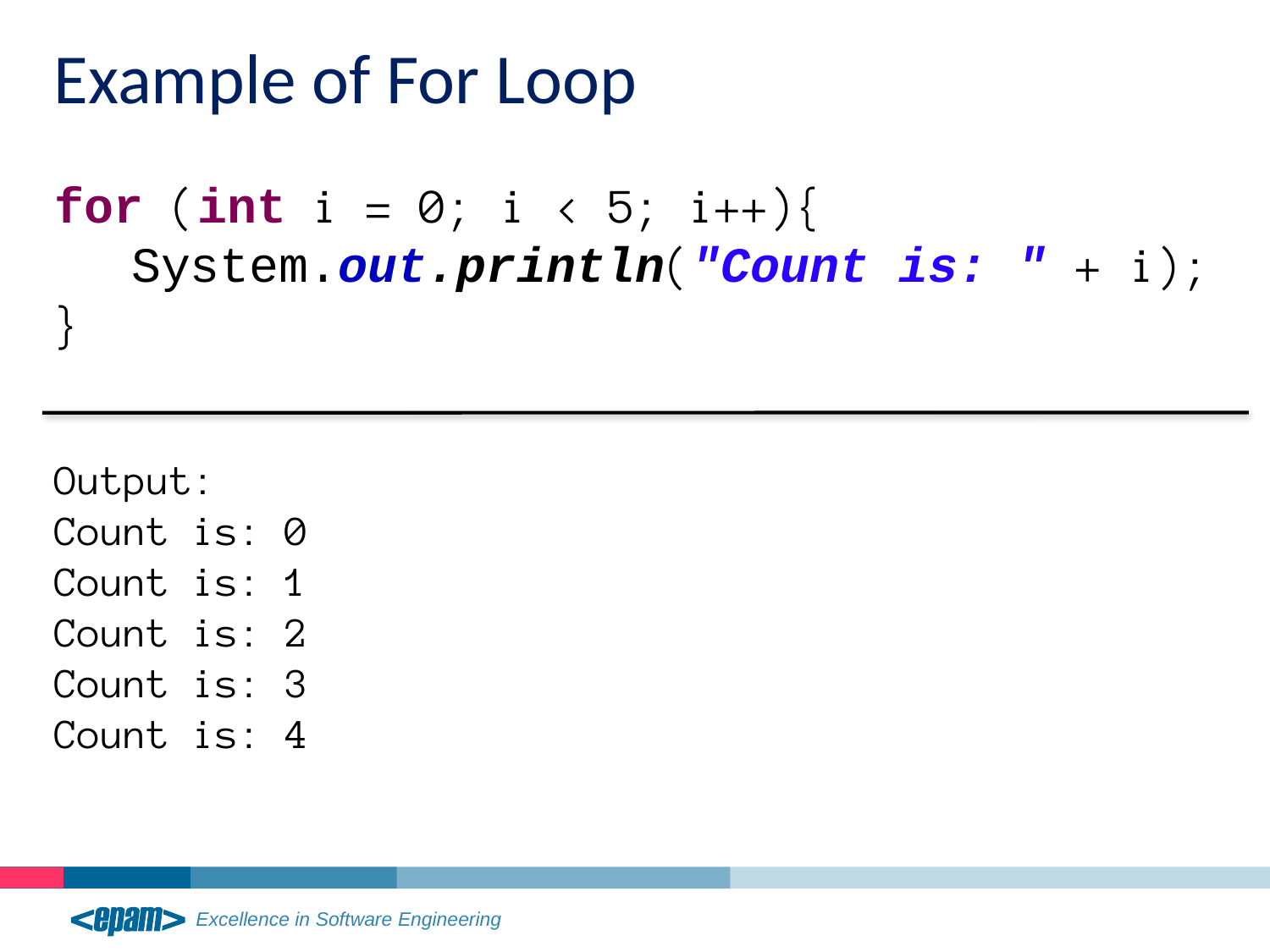

Example of For Loop

for (int i = 0; i < 5; i++){
	 System.out.println("Count is: " + i);
}

Output:
Count is: 0
Count is: 1
Count is: 2
Count is: 3
Count is: 4
}
13